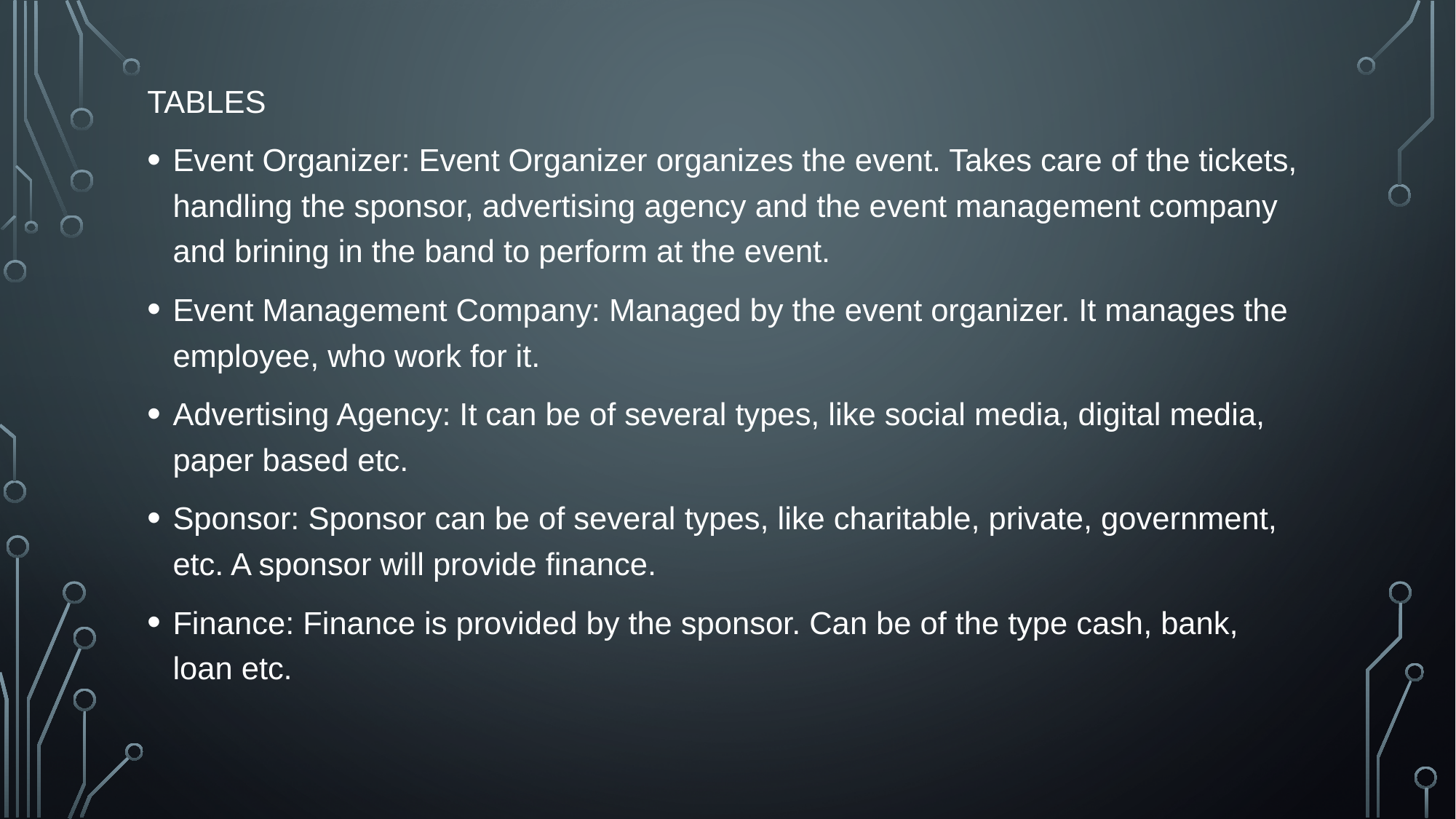

TABLES
Event Organizer: Event Organizer organizes the event. Takes care of the tickets, handling the sponsor, advertising agency and the event management company and brining in the band to perform at the event.
Event Management Company: Managed by the event organizer. It manages the employee, who work for it.
Advertising Agency: It can be of several types, like social media, digital media, paper based etc.
Sponsor: Sponsor can be of several types, like charitable, private, government, etc. A sponsor will provide finance.
Finance: Finance is provided by the sponsor. Can be of the type cash, bank, loan etc.